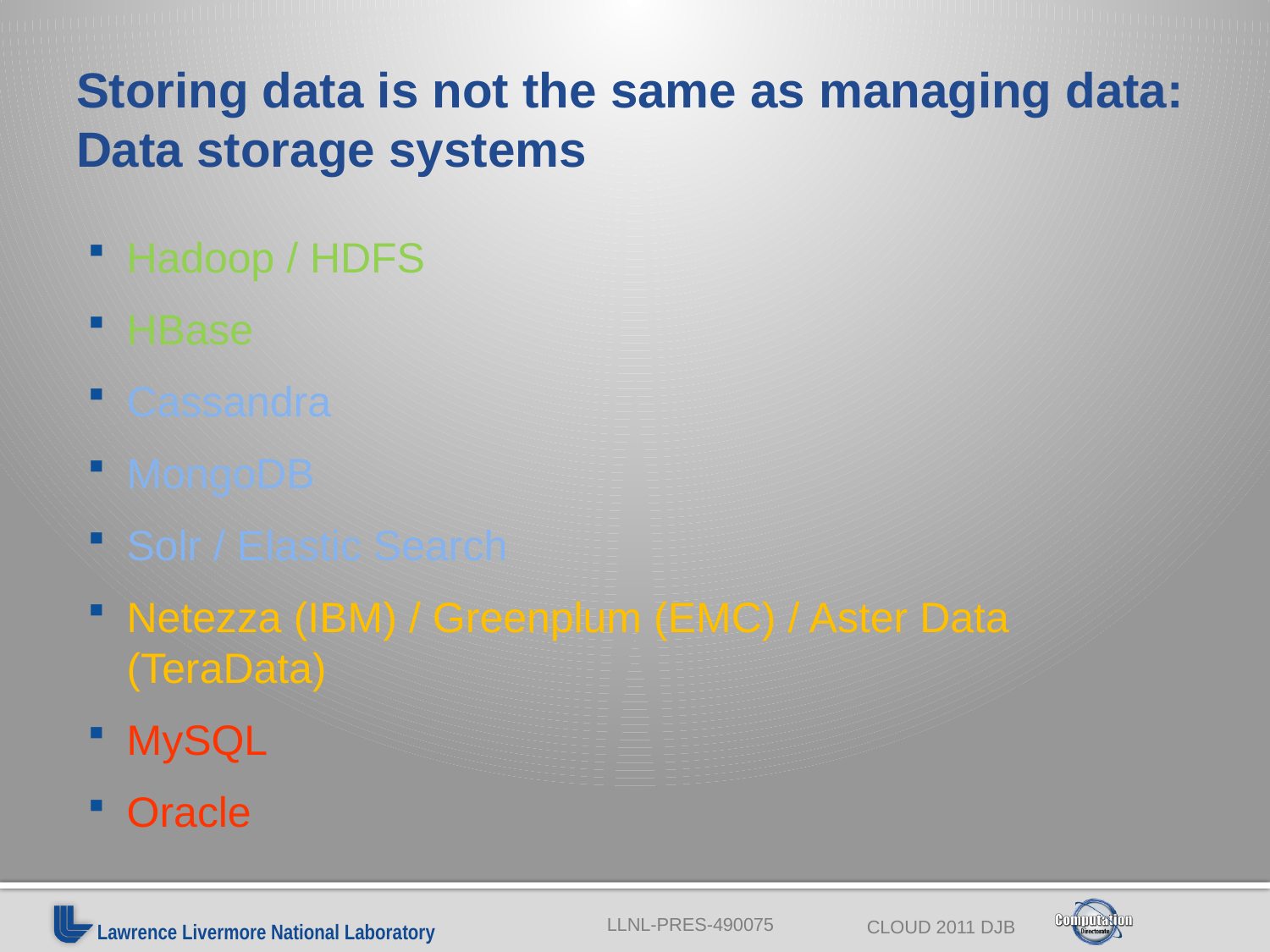

# Storing data is not the same as managing data: Data storage systems
Hadoop / HDFS
HBase
Cassandra
MongoDB
Solr / Elastic Search
Netezza (IBM) / Greenplum (EMC) / Aster Data (TeraData)
MySQL
Oracle